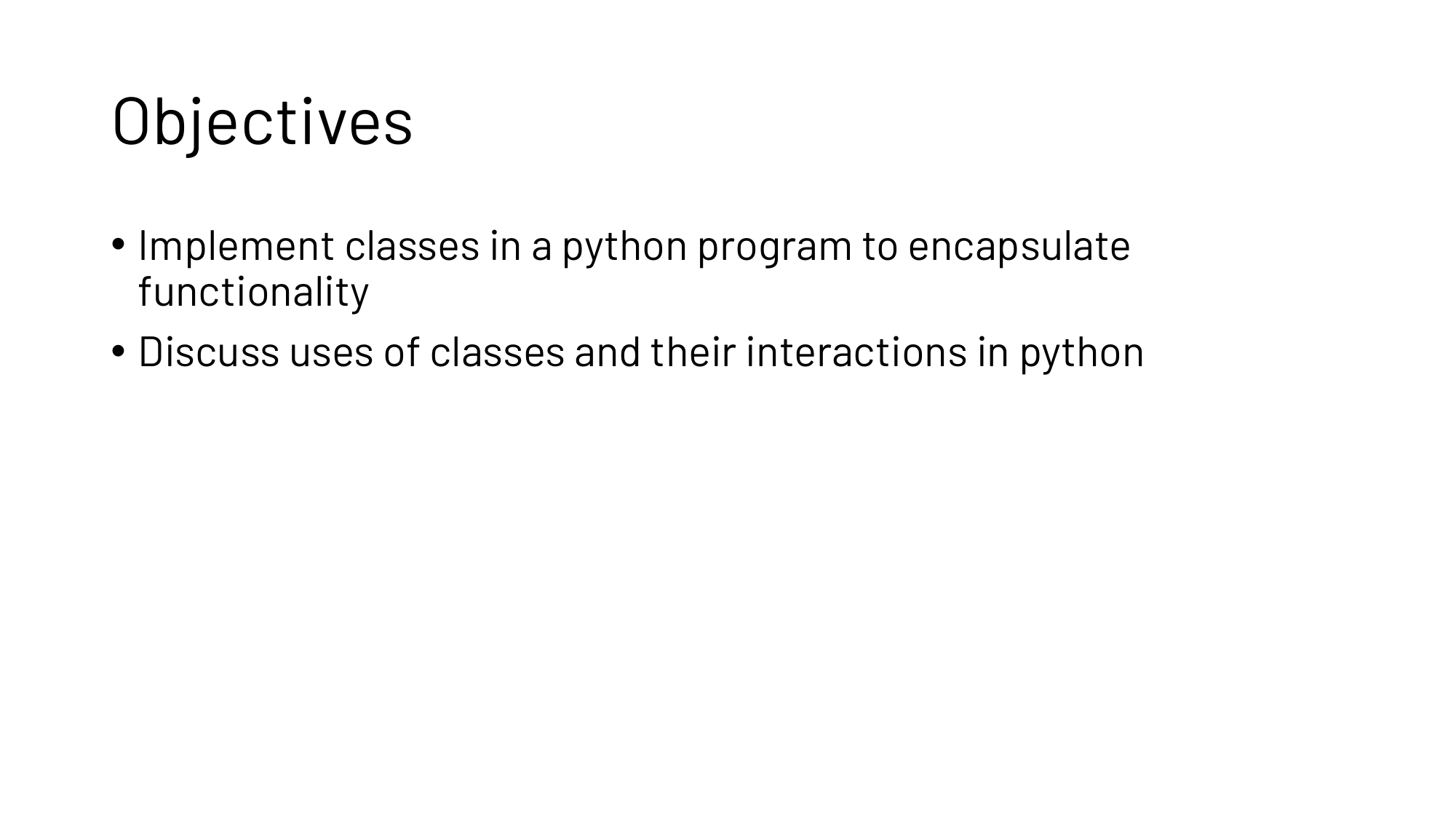

# Objectives
Implement classes in a python program to encapsulate functionality
Discuss uses of classes and their interactions in python